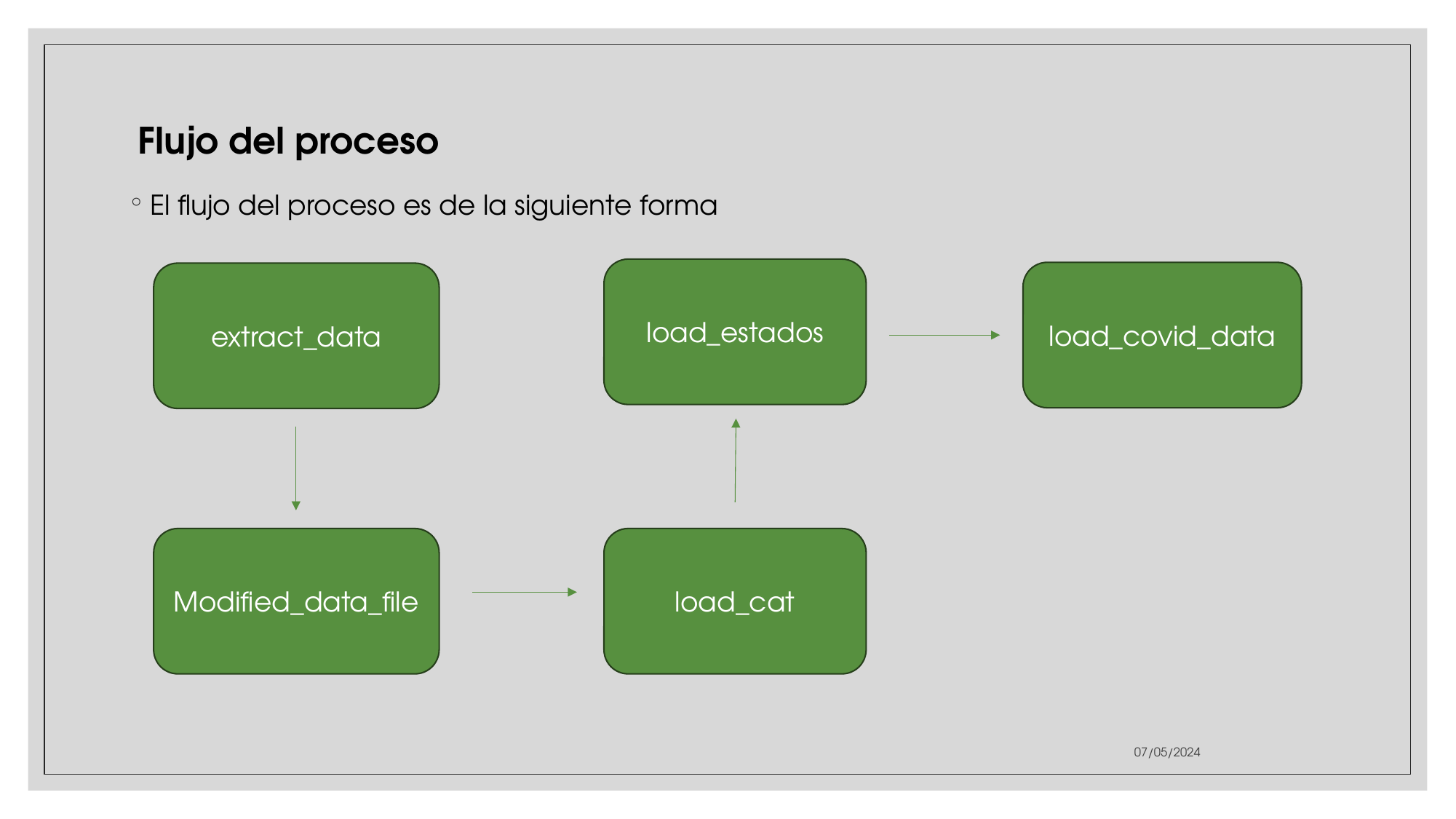

# Flujo del proceso
El flujo del proceso es de la siguiente forma
load_estados
load_covid_data
extract_data
Modified_data_file
load_cat
07/05/2024